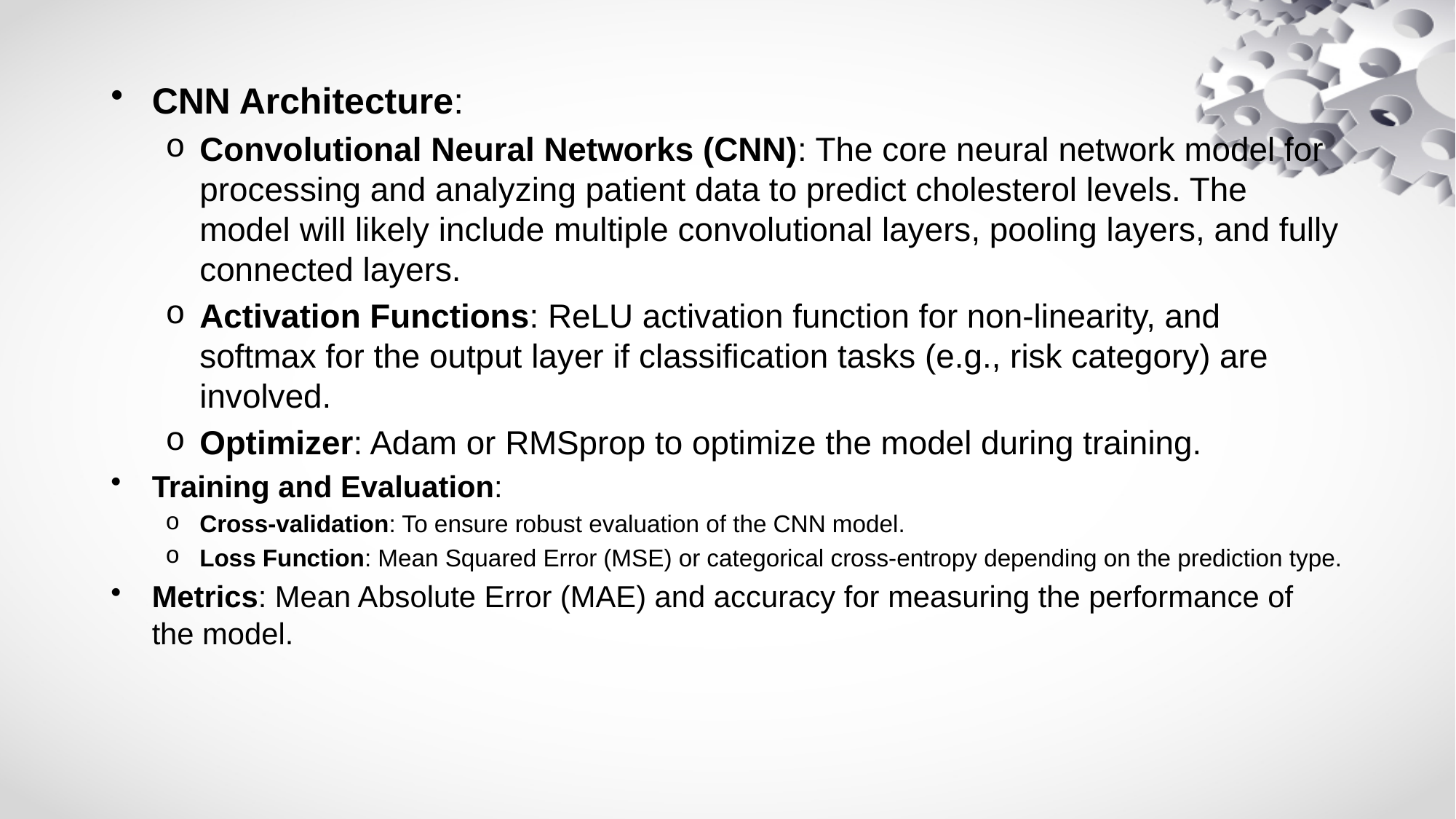

CNN Architecture:
Convolutional Neural Networks (CNN): The core neural network model for processing and analyzing patient data to predict cholesterol levels. The model will likely include multiple convolutional layers, pooling layers, and fully connected layers.
Activation Functions: ReLU activation function for non-linearity, and softmax for the output layer if classification tasks (e.g., risk category) are involved.
Optimizer: Adam or RMSprop to optimize the model during training.
Training and Evaluation:
Cross-validation: To ensure robust evaluation of the CNN model.
Loss Function: Mean Squared Error (MSE) or categorical cross-entropy depending on the prediction type.
Metrics: Mean Absolute Error (MAE) and accuracy for measuring the performance of the model.